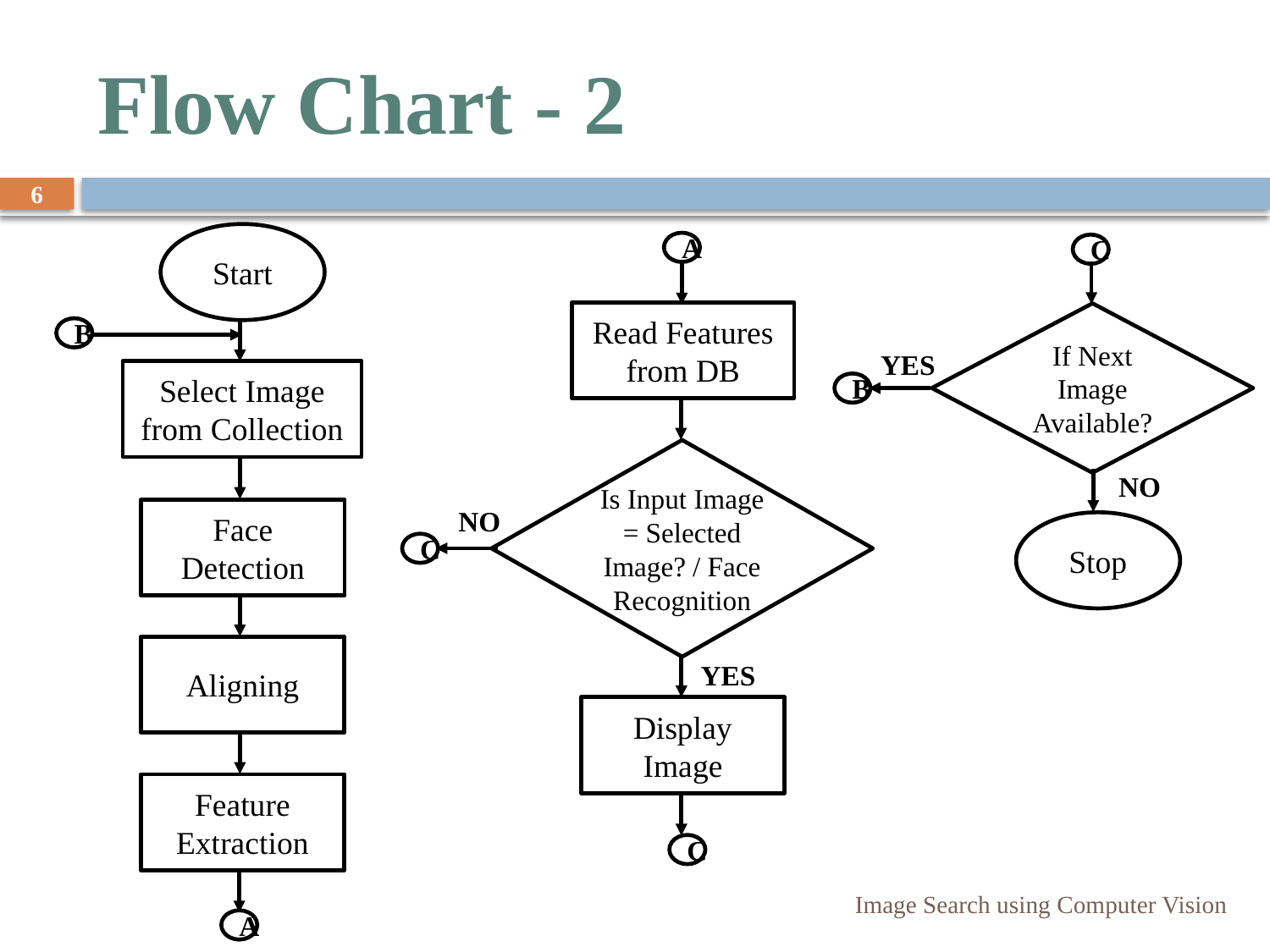

# Flow Chart - 2
6
Start

A
C
Read Features from DB
If Next Image Available?
B
YES
Select Image from Collection
B
Is Input Image = Selected Image? / Face Recognition
NO
NO
Face Detection
Stop
C
Aligning
YES
Display Image
Feature Extraction
C
Image Search using Computer Vision
A